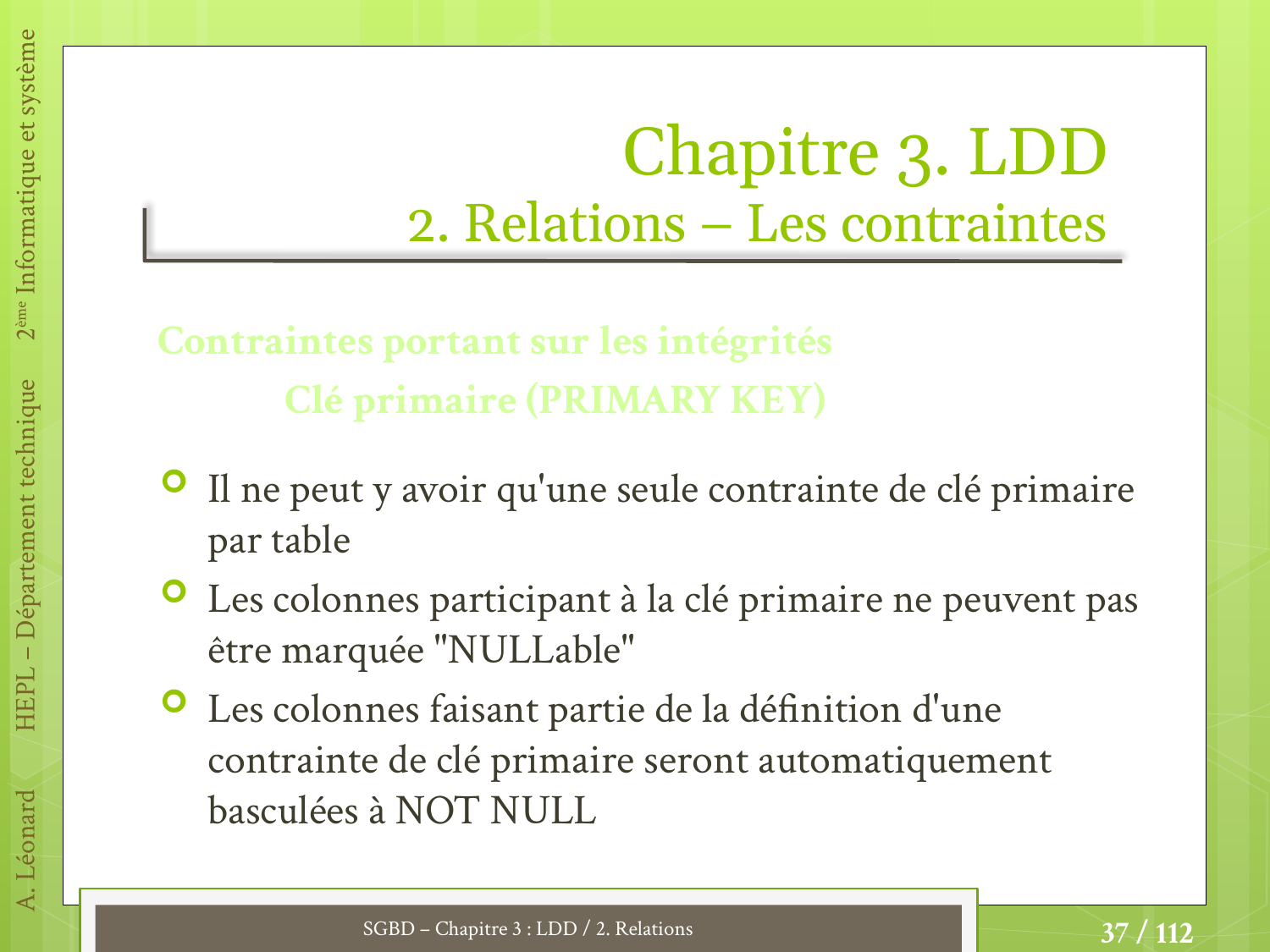

# Chapitre 3. LDD 2. Relations – Les contraintes
Contraintes portant sur les intégrités
	Clé primaire (PRIMARY KEY)

Il ne peut y avoir qu'une seule contrainte de clé primaire par table
Les colonnes participant à la clé primaire ne peuvent pas être marquée "NULLable"
Les colonnes faisant partie de la définition d'une contrainte de clé primaire seront automatiquement basculées à NOT NULL
SGBD – Chapitre 3 : LDD / 2. Relations